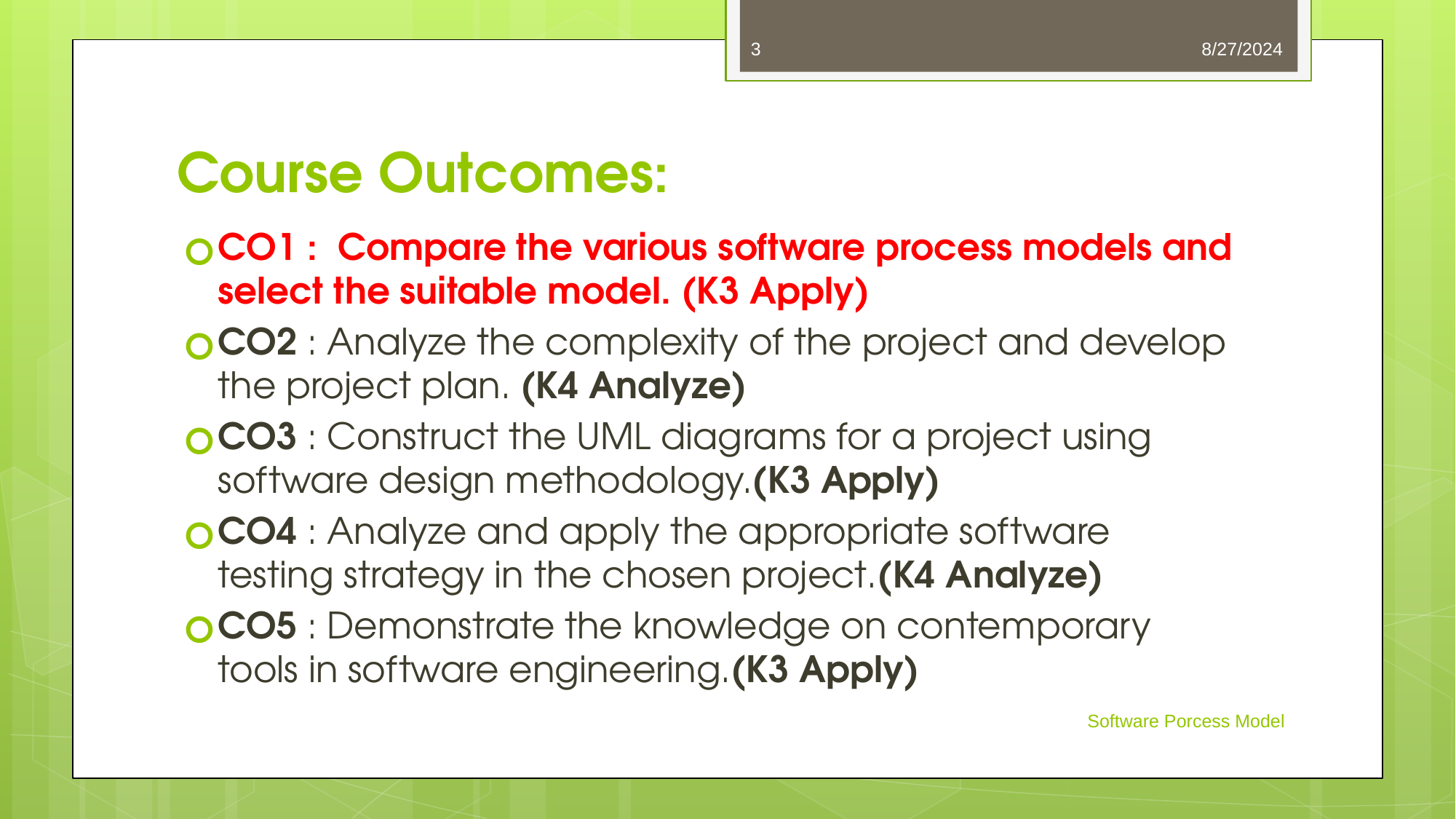

3
8/27/2024
# Course Outcomes:
CO1 :  Compare the various software process models and select the suitable model. (K3 Apply)
CO2 : Analyze the complexity of the project and develop the project plan. (K4 Analyze)
CO3 : Construct the UML diagrams for a project using software design methodology.(K3 Apply)
CO4 : Analyze and apply the appropriate software testing strategy in the chosen project.(K4 Analyze)
CO5 : Demonstrate the knowledge on contemporary tools in software engineering.(K3 Apply)

Software Porcess Model